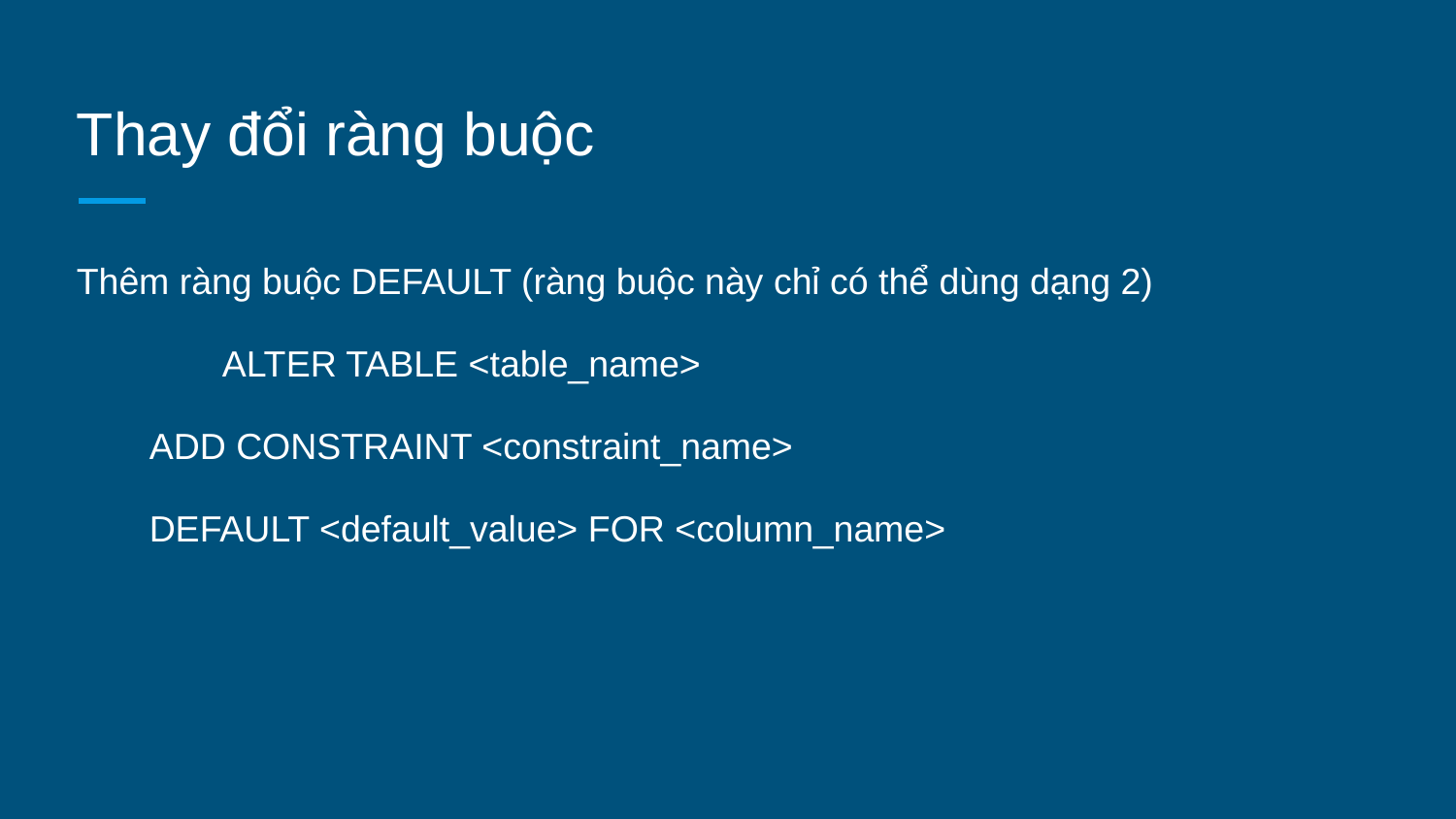

# Thay đổi ràng buộc
Thêm ràng buộc DEFAULT (ràng buộc này chỉ có thể dùng dạng 2)
	ALTER TABLE <table_name>
ADD CONSTRAINT <constraint_name>
DEFAULT <default_value> FOR <column_name>